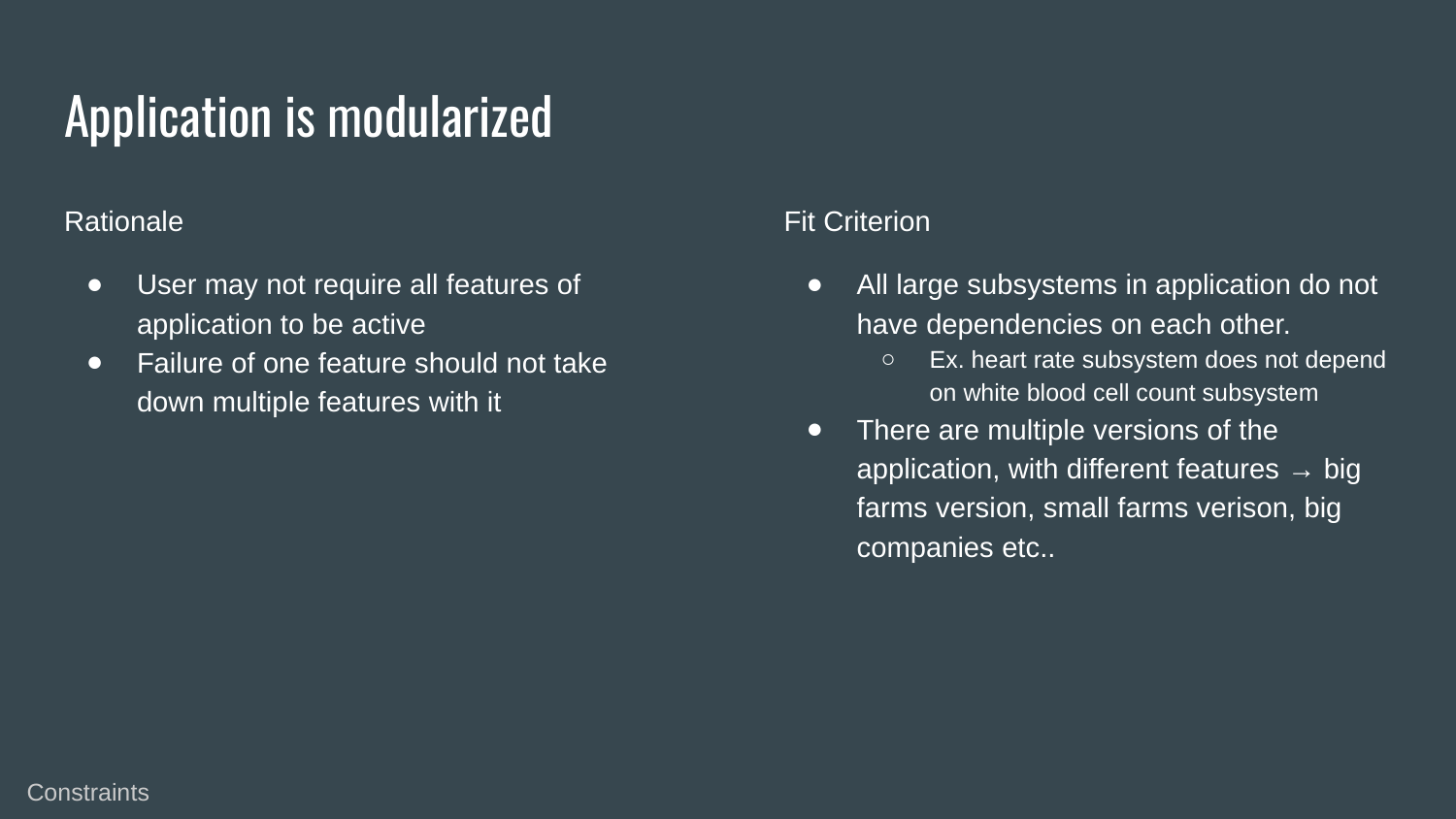

# Application is modularized
Rationale
User may not require all features of application to be active
Failure of one feature should not take down multiple features with it
Fit Criterion
All large subsystems in application do not have dependencies on each other.
Ex. heart rate subsystem does not depend on white blood cell count subsystem
There are multiple versions of the application, with different features → big farms version, small farms verison, big companies etc..
Constraints